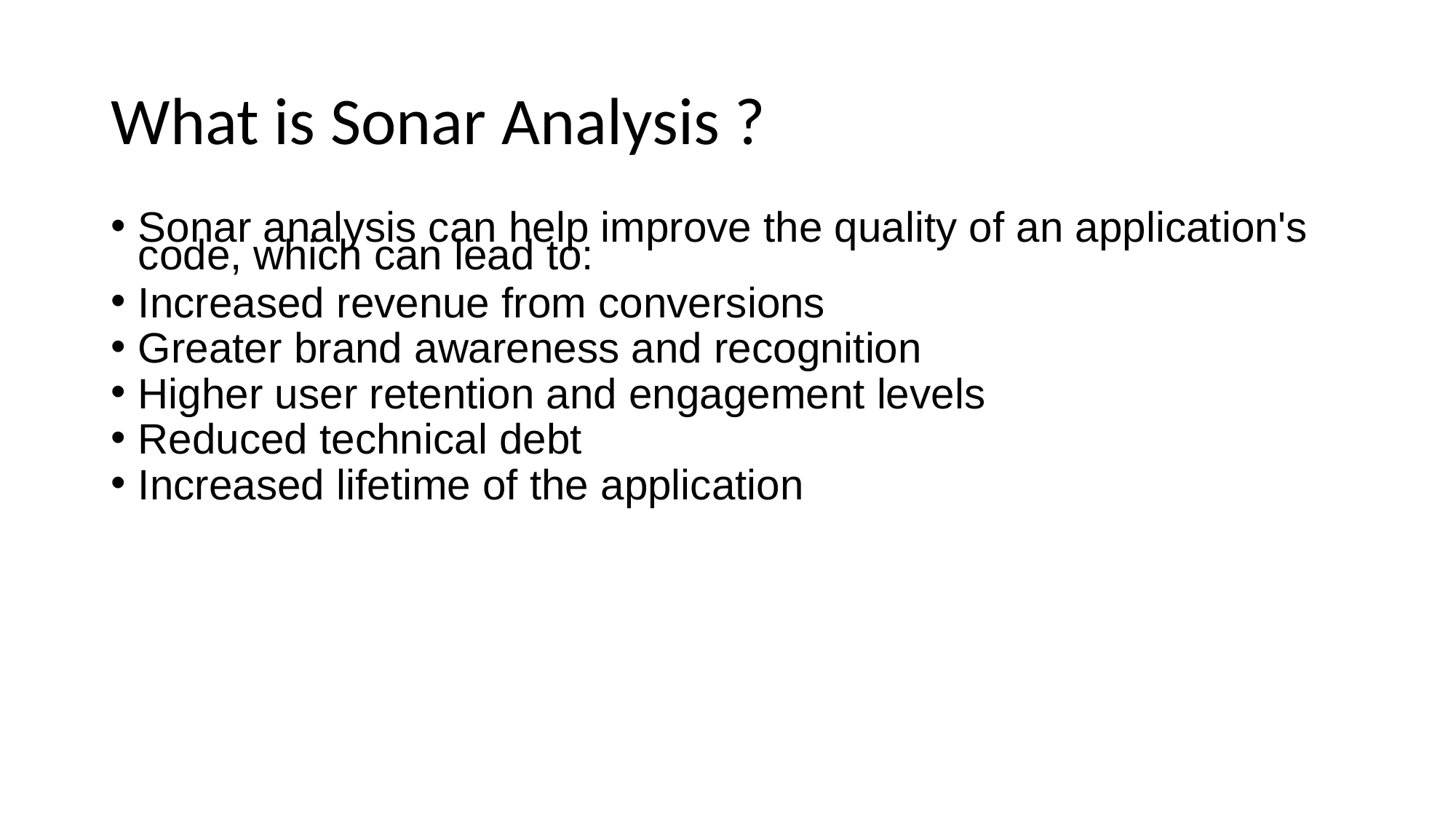

# What is Sonar Analysis ?
Sonar analysis can help improve the quality of an application's code, which can lead to:
Increased revenue from conversions
Greater brand awareness and recognition
Higher user retention and engagement levels
Reduced technical debt
Increased lifetime of the application